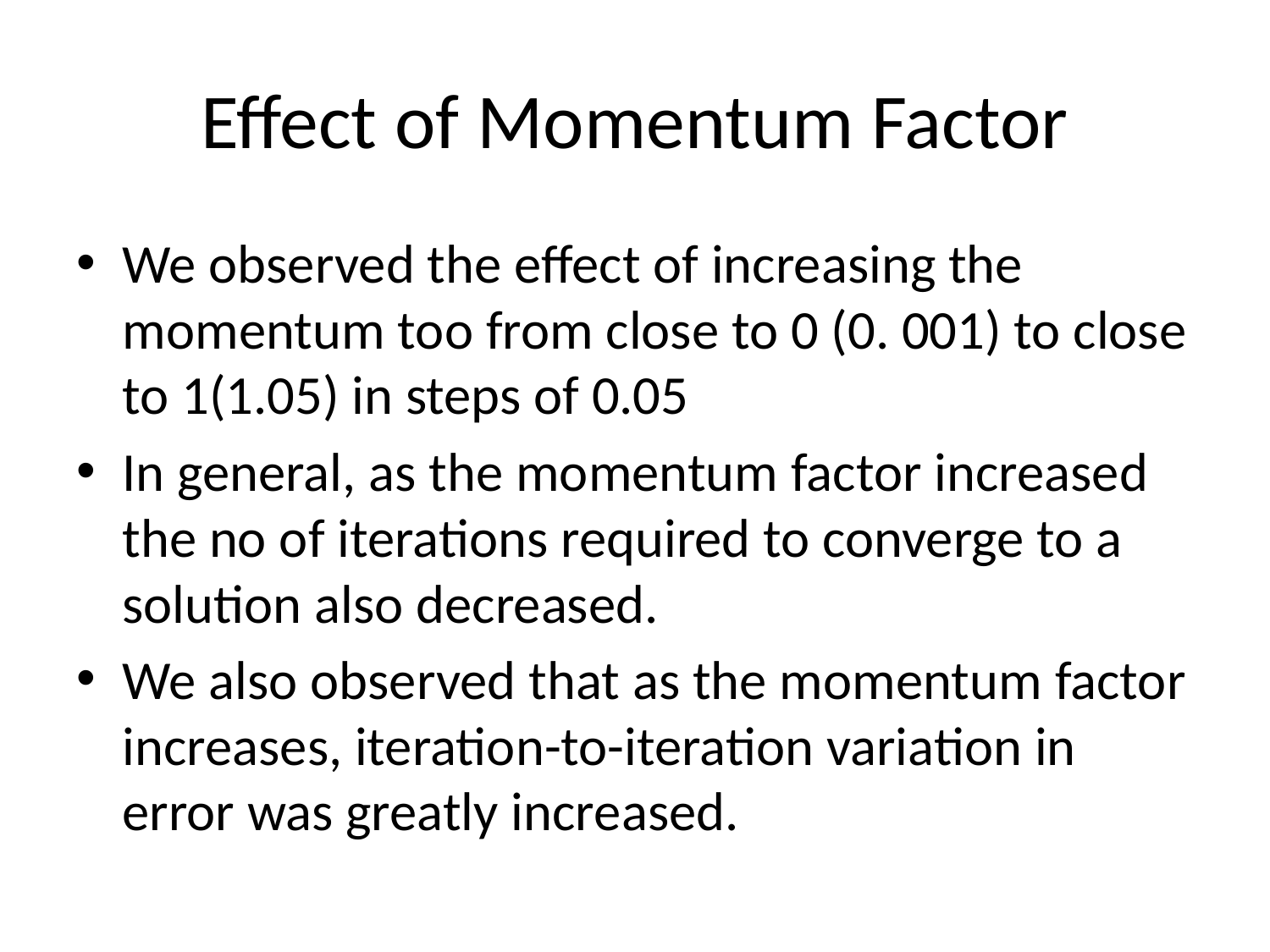

# Effect of Momentum Factor
We observed the effect of increasing the momentum too from close to 0 (0. 001) to close to 1(1.05) in steps of 0.05
In general, as the momentum factor increased the no of iterations required to converge to a solution also decreased.
We also observed that as the momentum factor increases, iteration-to-iteration variation in error was greatly increased.